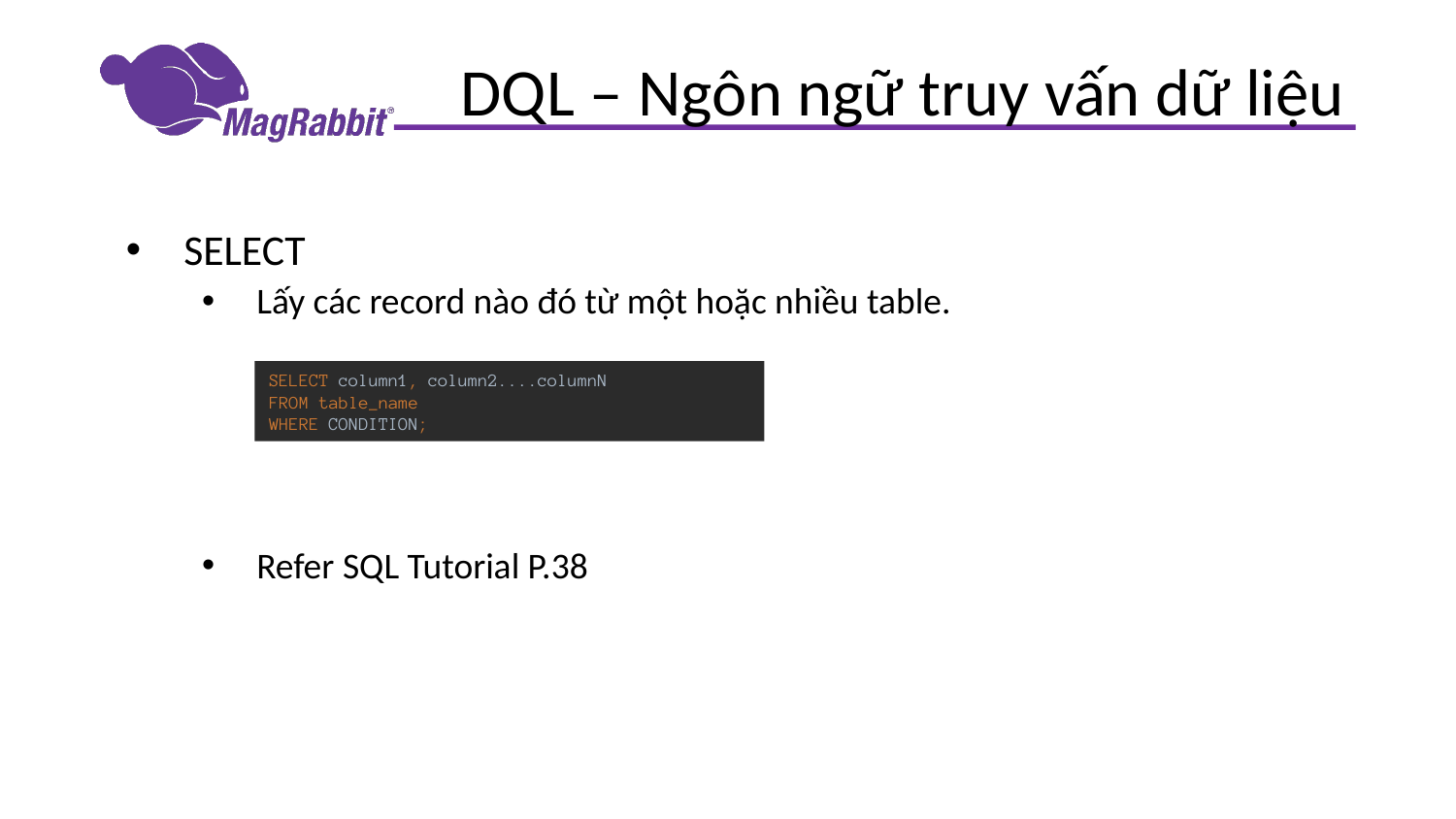

# DQL – Ngôn ngữ truy vấn dữ liệu
SELECT
Lấy các record nào đó từ một hoặc nhiều table.

Refer SQL Tutorial P.38
SELECT column1, column2....columnN
FROM table_name
WHERE CONDITION;